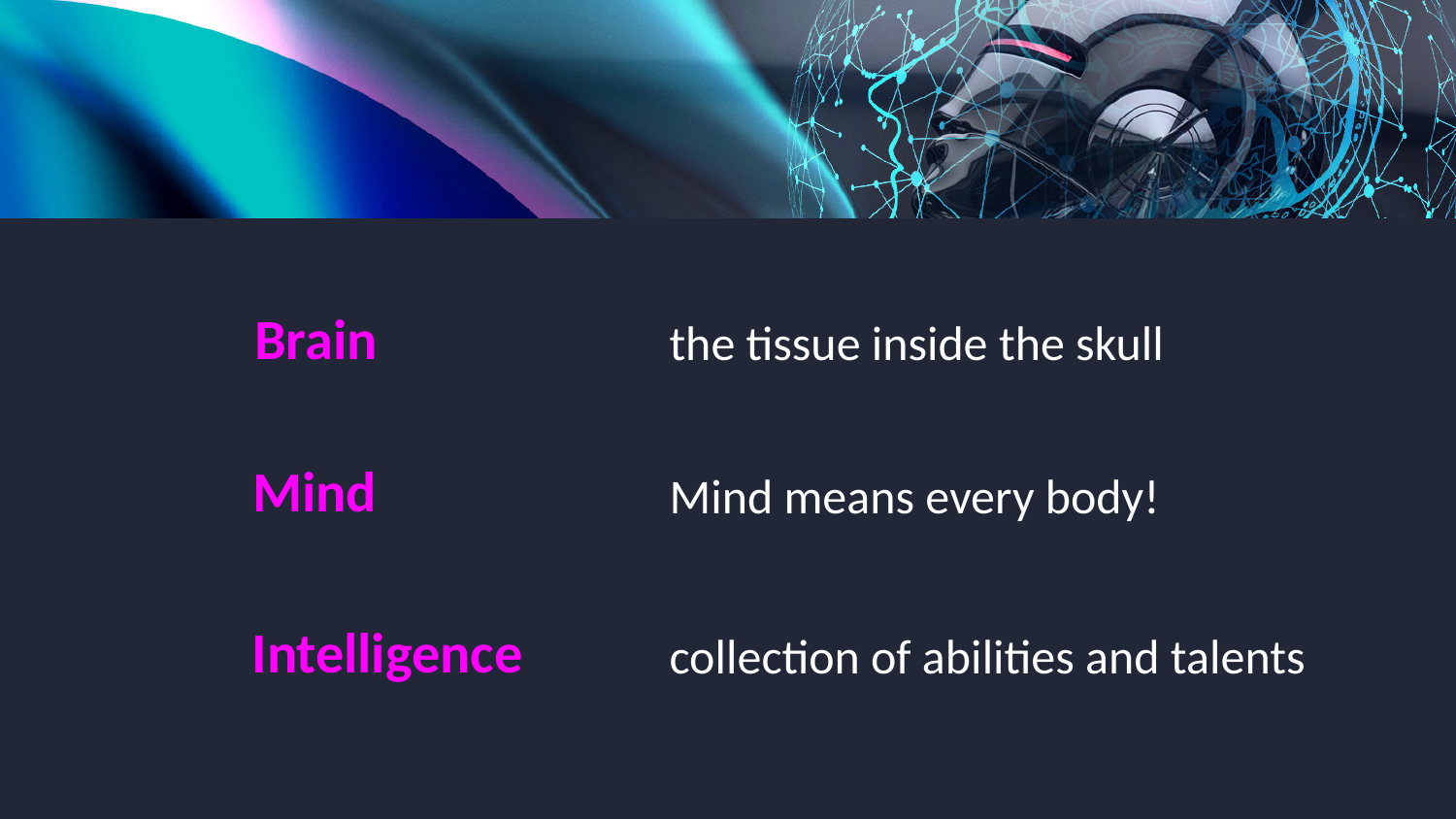

Brain
the tissue inside the skull
Mind
Mind means every body!

Intelligence
collection of abilities and talents